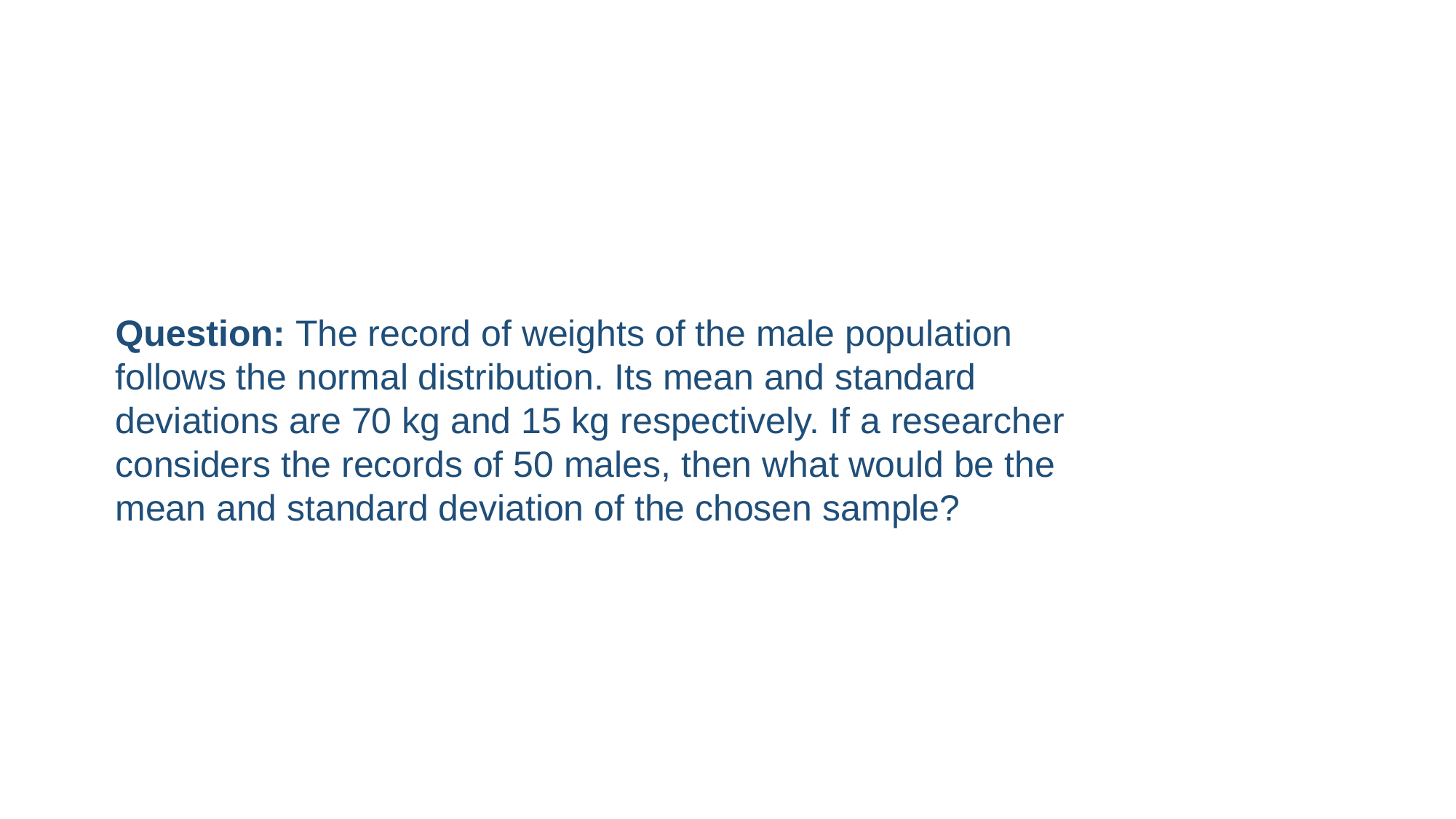

Question: The record of weights of the male population follows the normal distribution. Its mean and standard deviations are 70 kg and 15 kg respectively. If a researcher considers the records of 50 males, then what would be the mean and standard deviation of the chosen sample?